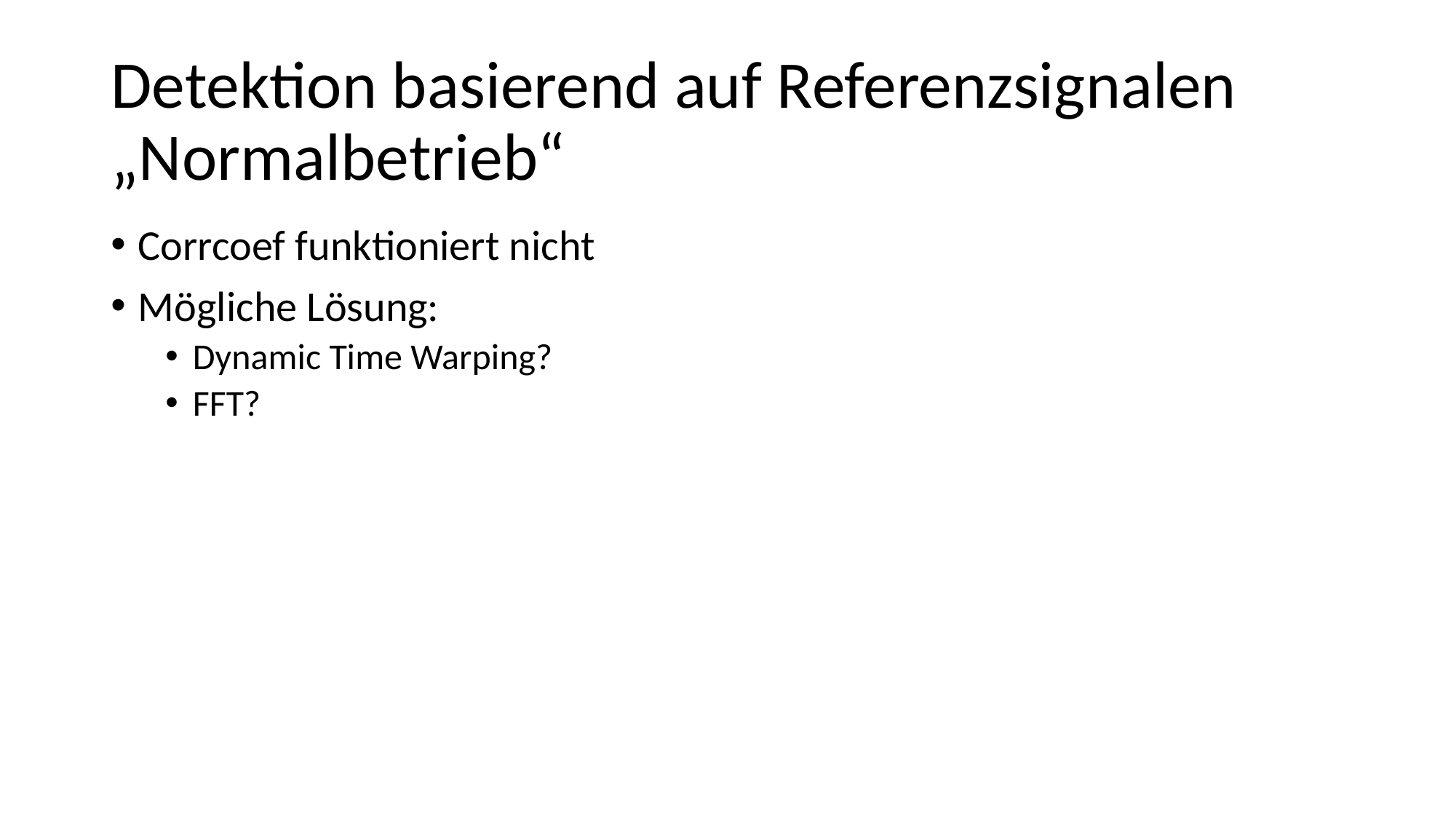

# Detektion basierend auf Referenzsignalen „Normalbetrieb“
Corrcoef funktioniert nicht
Mögliche Lösung:
Dynamic Time Warping?
FFT?